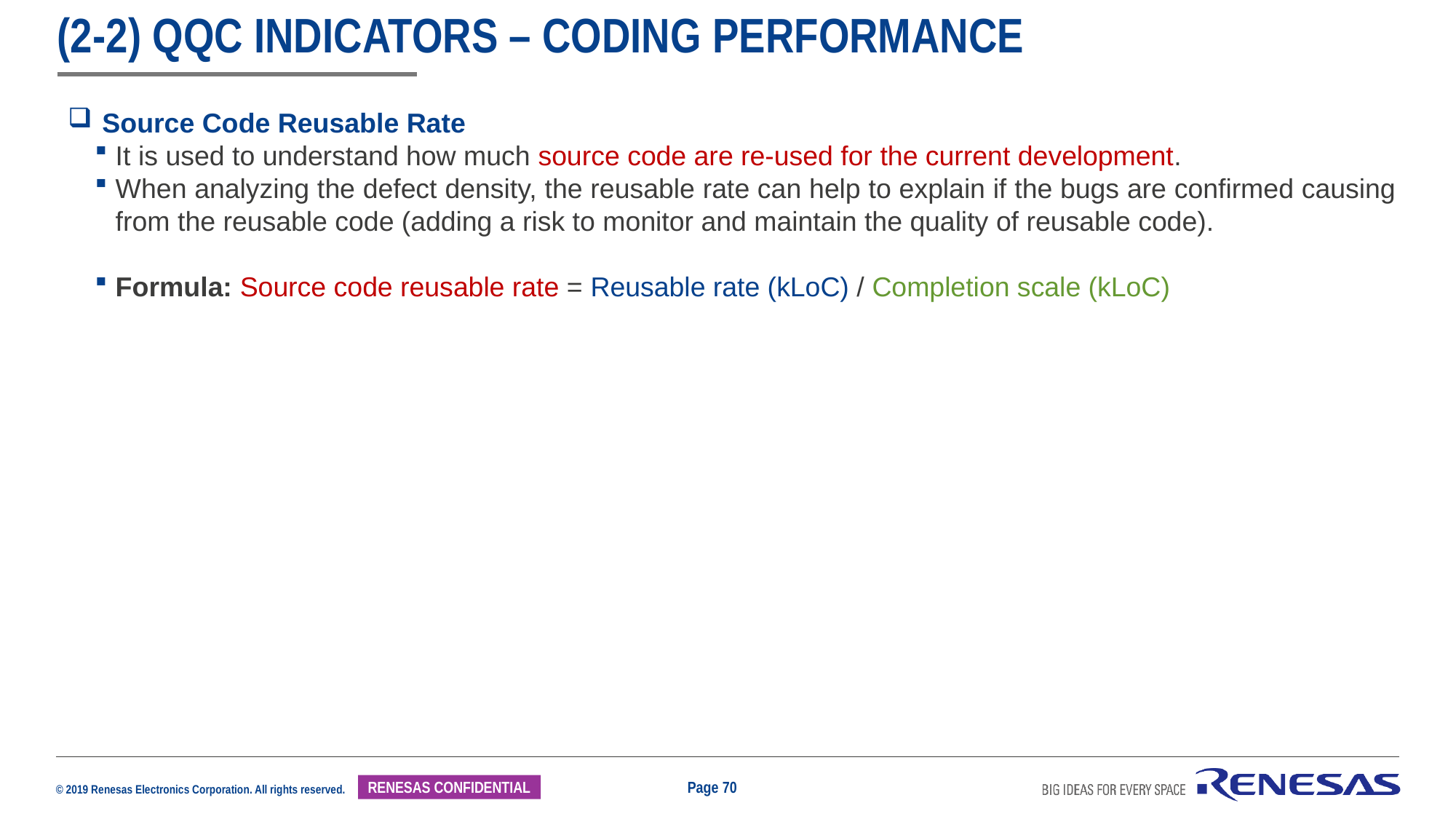

# (2-2) QQC Indicators – Coding performance
Source Code Reusable Rate
It is used to understand how much source code are re-used for the current development.
When analyzing the defect density, the reusable rate can help to explain if the bugs are confirmed causing from the reusable code (adding a risk to monitor and maintain the quality of reusable code).

Formula: Source code reusable rate = Reusable rate (kLoC) / Completion scale (kLoC)

Page 70